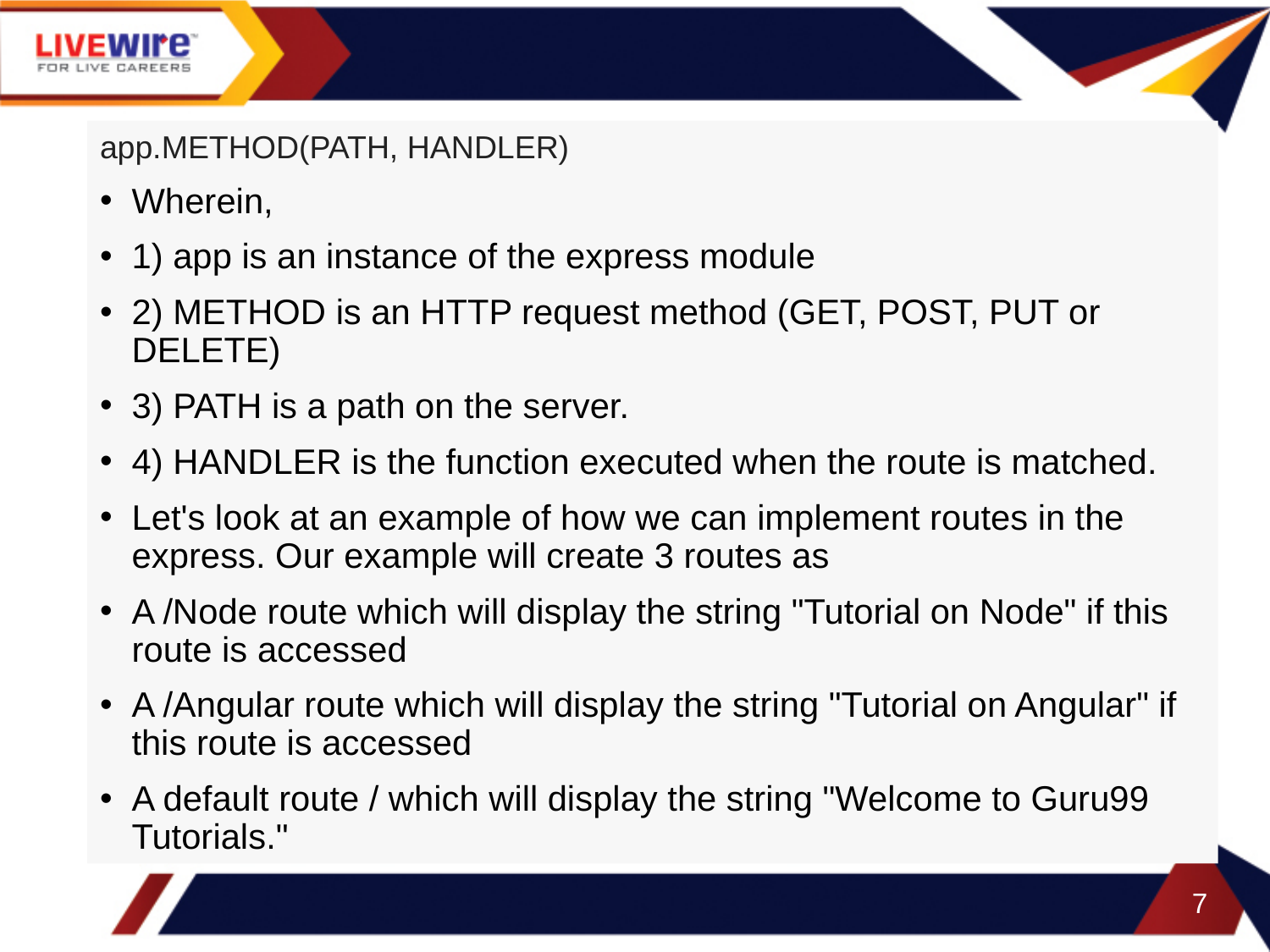

#
app.METHOD(PATH, HANDLER)
Wherein,
1) app is an instance of the express module
2) METHOD is an HTTP request method (GET, POST, PUT or DELETE)
3) PATH is a path on the server.
4) HANDLER is the function executed when the route is matched.
Let's look at an example of how we can implement routes in the express. Our example will create 3 routes as
A /Node route which will display the string "Tutorial on Node" if this route is accessed
A /Angular route which will display the string "Tutorial on Angular" if this route is accessed
A default route / which will display the string "Welcome to Guru99 Tutorials."

7